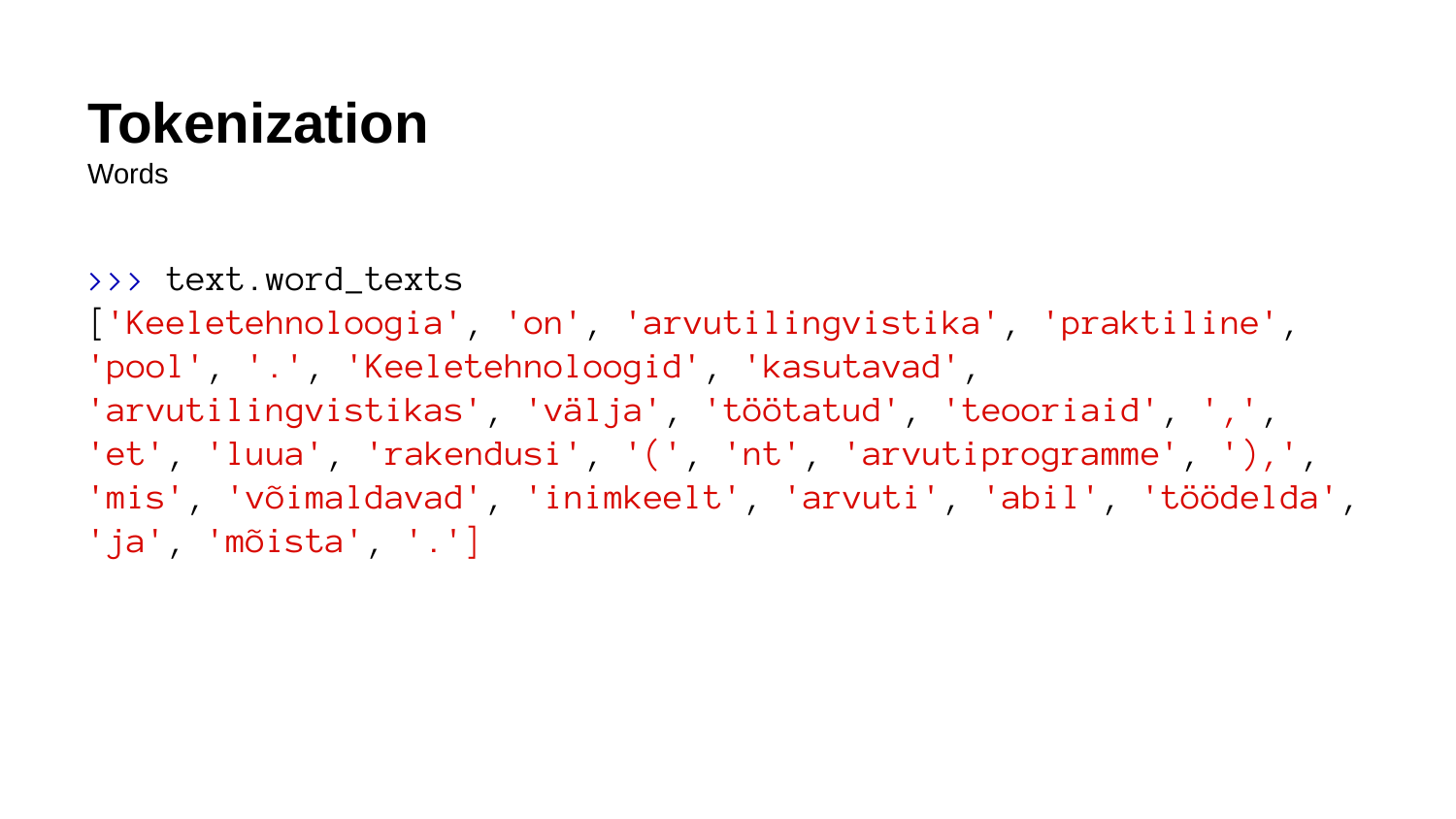

# Tokenization
Words
>>> text.word_texts
['Keeletehnoloogia', 'on', 'arvutilingvistika', 'praktiline', 'pool', '.', 'Keeletehnoloogid', 'kasutavad', 'arvutilingvistikas', 'välja', 'töötatud', 'teooriaid', ',', 'et', 'luua', 'rakendusi', '(', 'nt', 'arvutiprogramme', '),', 'mis', 'võimaldavad', 'inimkeelt', 'arvuti', 'abil', 'töödelda', 'ja', 'mõista', '.']